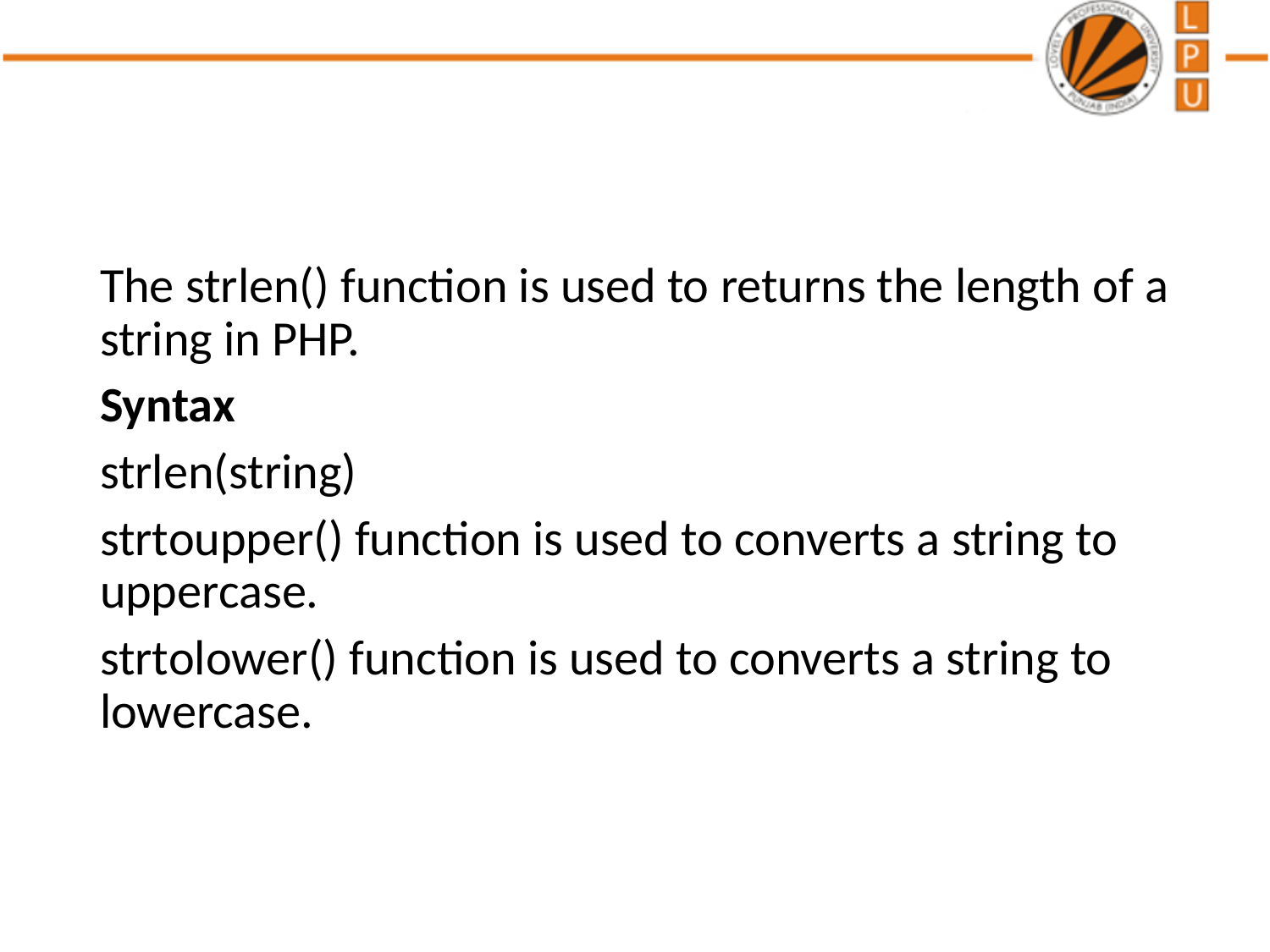

#
The strlen() function is used to returns the length of a string in PHP.
Syntax
strlen(string)
strtoupper() function is used to converts a string to uppercase.
strtolower() function is used to converts a string to lowercase.